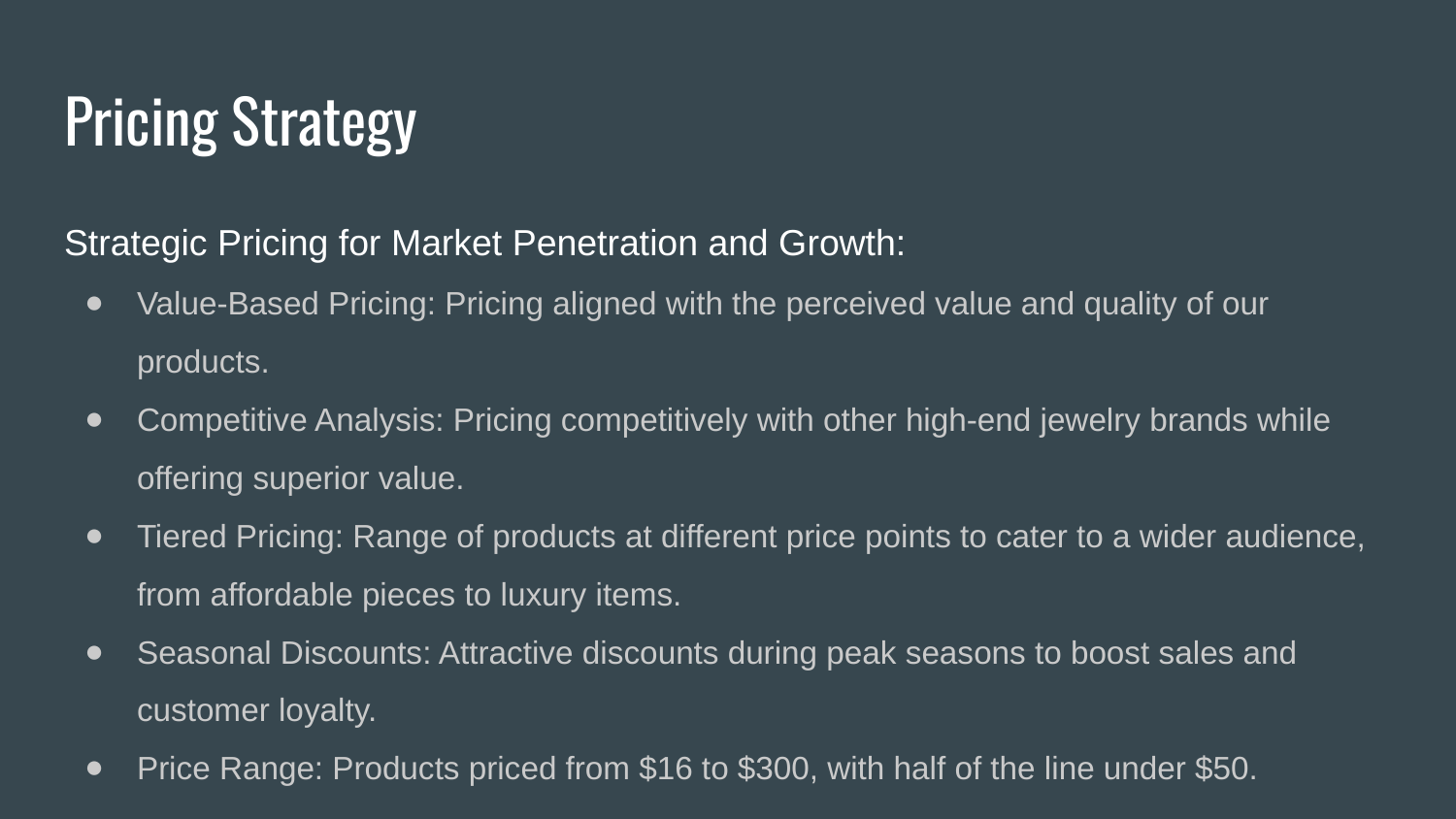

# Pricing Strategy
Strategic Pricing for Market Penetration and Growth:
Value-Based Pricing: Pricing aligned with the perceived value and quality of our products.
Competitive Analysis: Pricing competitively with other high-end jewelry brands while offering superior value.
Tiered Pricing: Range of products at different price points to cater to a wider audience, from affordable pieces to luxury items.
Seasonal Discounts: Attractive discounts during peak seasons to boost sales and customer loyalty.
Price Range: Products priced from $16 to $300, with half of the line under $50.